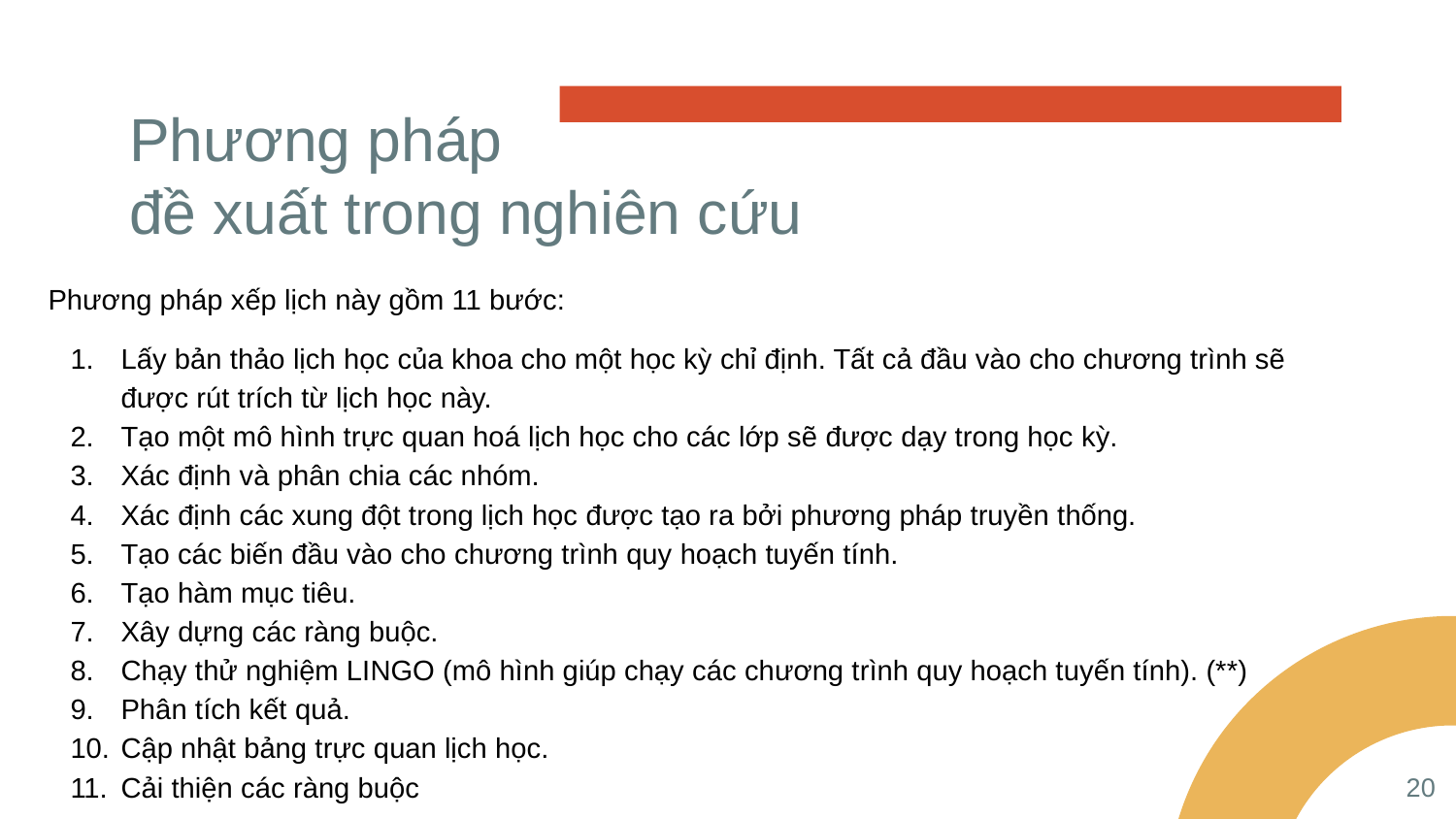

# Phương pháp
đề xuất trong nghiên cứu
Phương pháp xếp lịch này gồm 11 bước:
Lấy bản thảo lịch học của khoa cho một học kỳ chỉ định. Tất cả đầu vào cho chương trình sẽ được rút trích từ lịch học này.
Tạo một mô hình trực quan hoá lịch học cho các lớp sẽ được dạy trong học kỳ.
Xác định và phân chia các nhóm.
Xác định các xung đột trong lịch học được tạo ra bởi phương pháp truyền thống.
Tạo các biến đầu vào cho chương trình quy hoạch tuyến tính.
Tạo hàm mục tiêu.
Xây dựng các ràng buộc.
Chạy thử nghiệm LINGO (mô hình giúp chạy các chương trình quy hoạch tuyến tính). (**)
Phân tích kết quả.
Cập nhật bảng trực quan lịch học.
Cải thiện các ràng buộc

20